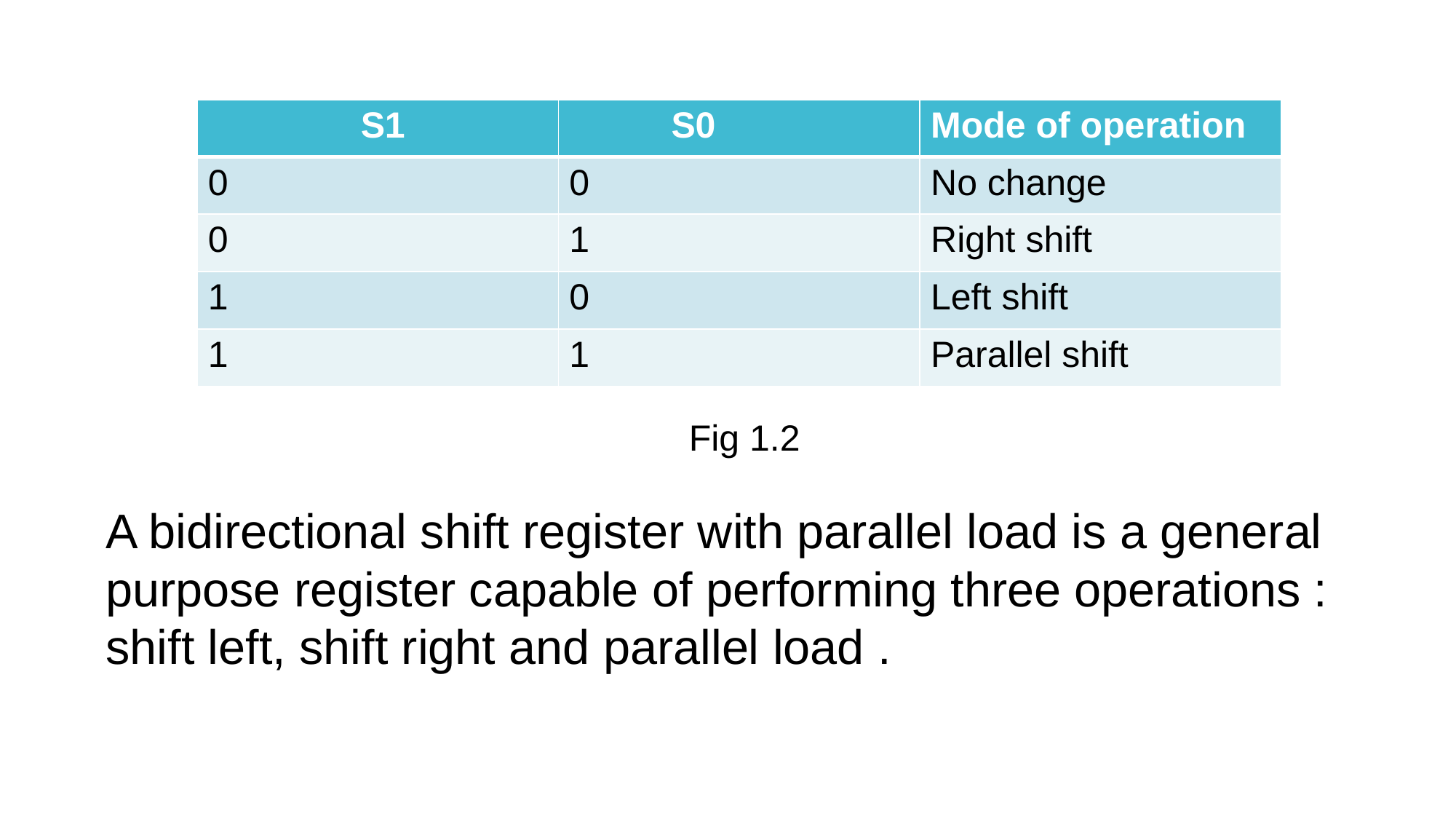

| S1 | S0 | Mode of operation |
| --- | --- | --- |
| 0 | 0 | No change |
| 0 | 1 | Right shift |
| 1 | 0 | Left shift |
| 1 | 1 | Parallel shift |
Fig 1.2
A bidirectional shift register with parallel load is a general purpose register capable of performing three operations : shift left, shift right and parallel load .